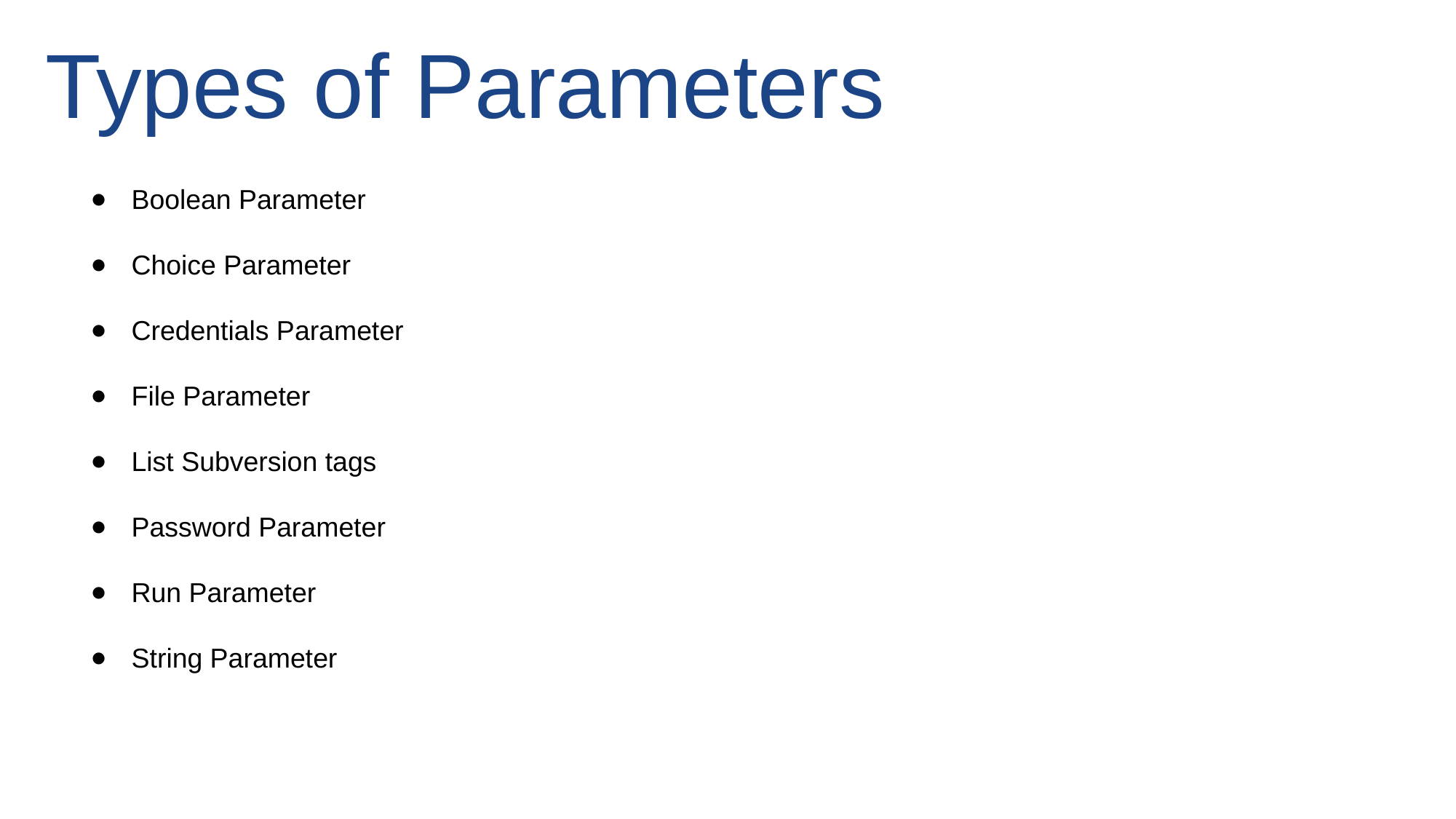

Types of Parameters
Boolean Parameter

Choice Parameter

Credentials Parameter

File Parameter

List Subversion tags

Password Parameter

Run Parameter

String Parameter